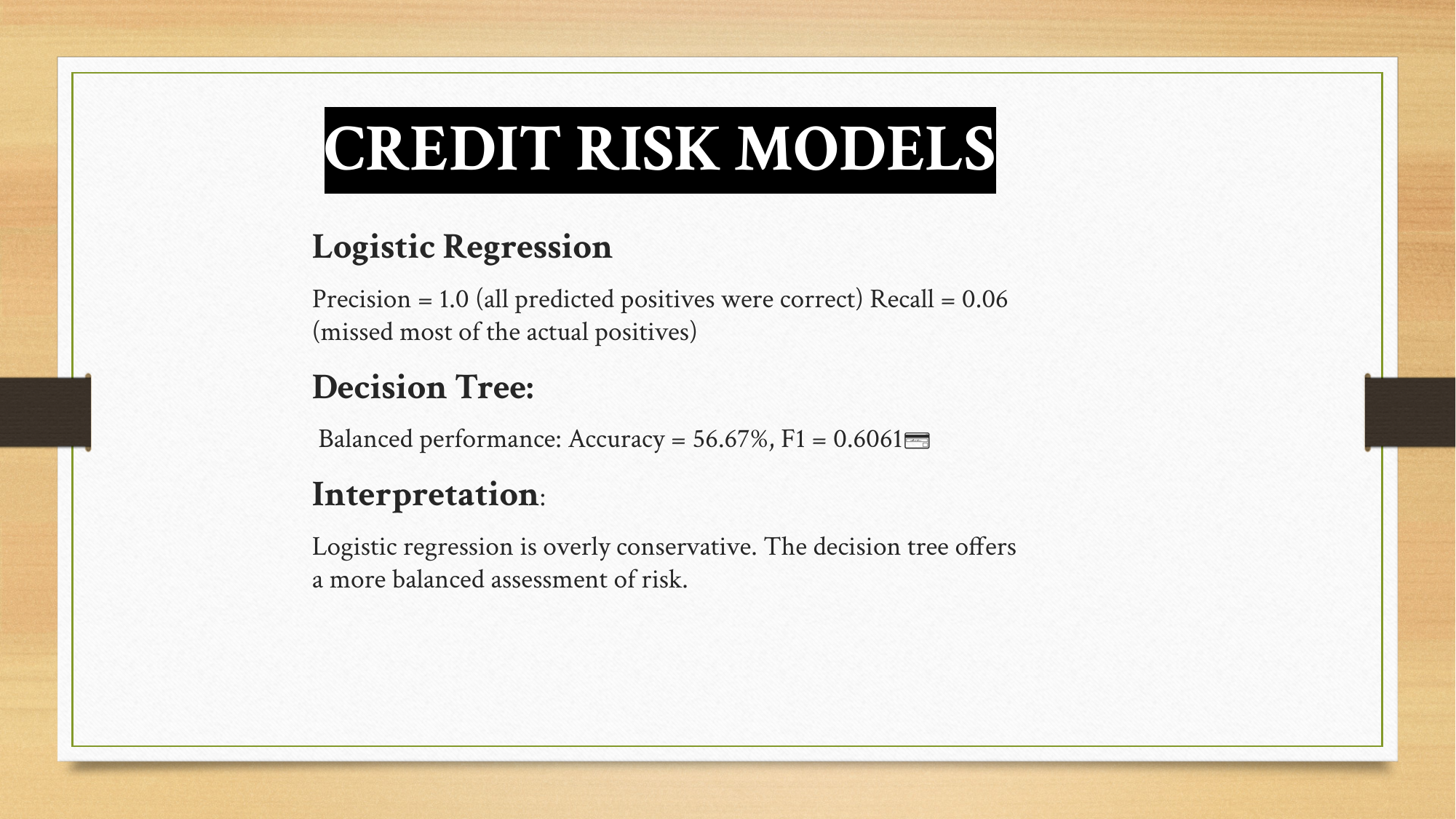

# CREDIT RISK MODELS
Logistic Regression
Precision = 1.0 (all predicted positives were correct) Recall = 0.06 (missed most of the actual positives)
Decision Tree:
 Balanced performance: Accuracy = 56.67%, F1 = 0.6061💳
Interpretation:
Logistic regression is overly conservative. The decision tree offers a more balanced assessment of risk.